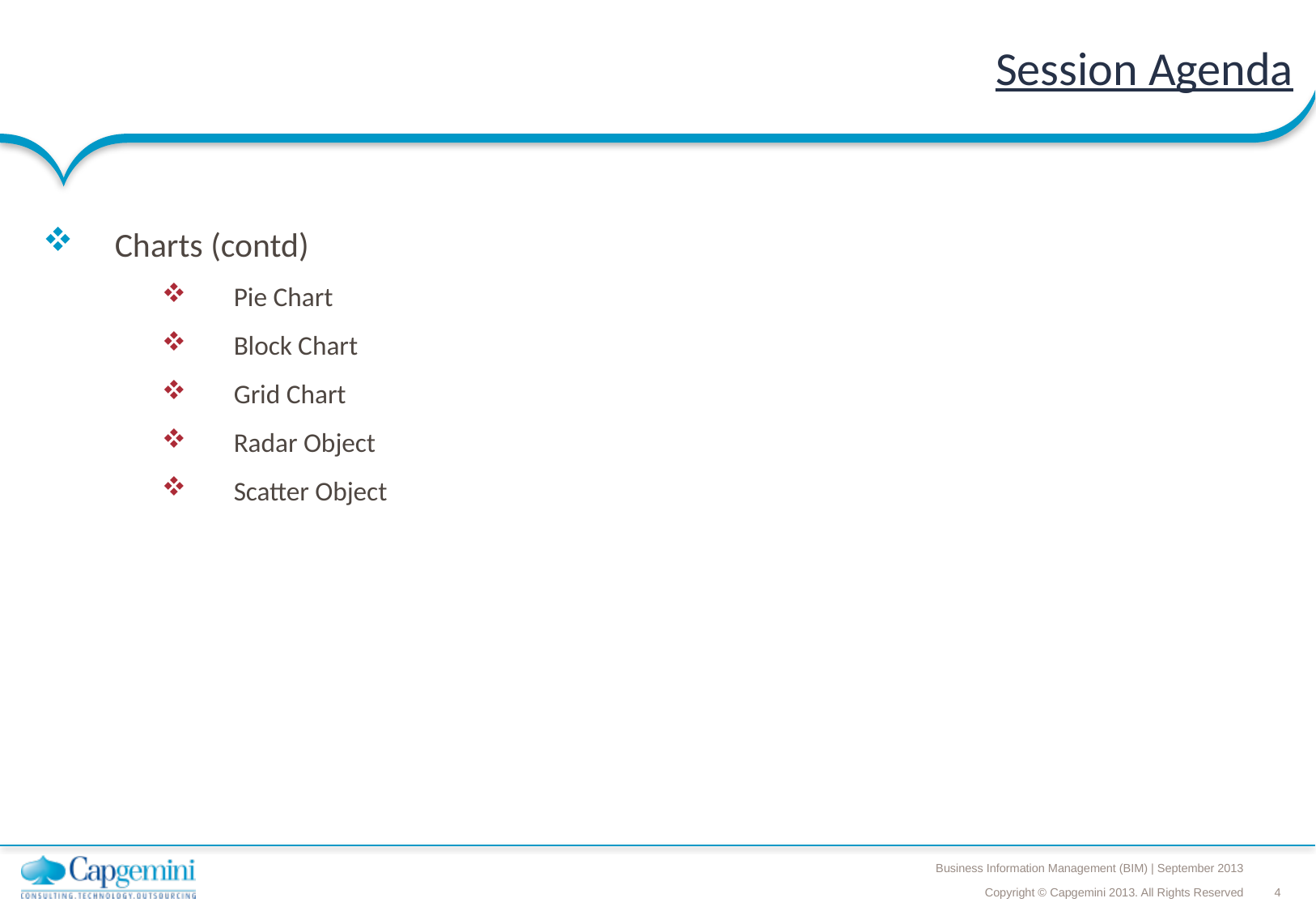

# Session Agenda
Charts (contd)
Pie Chart
Block Chart
Grid Chart
Radar Object
Scatter Object